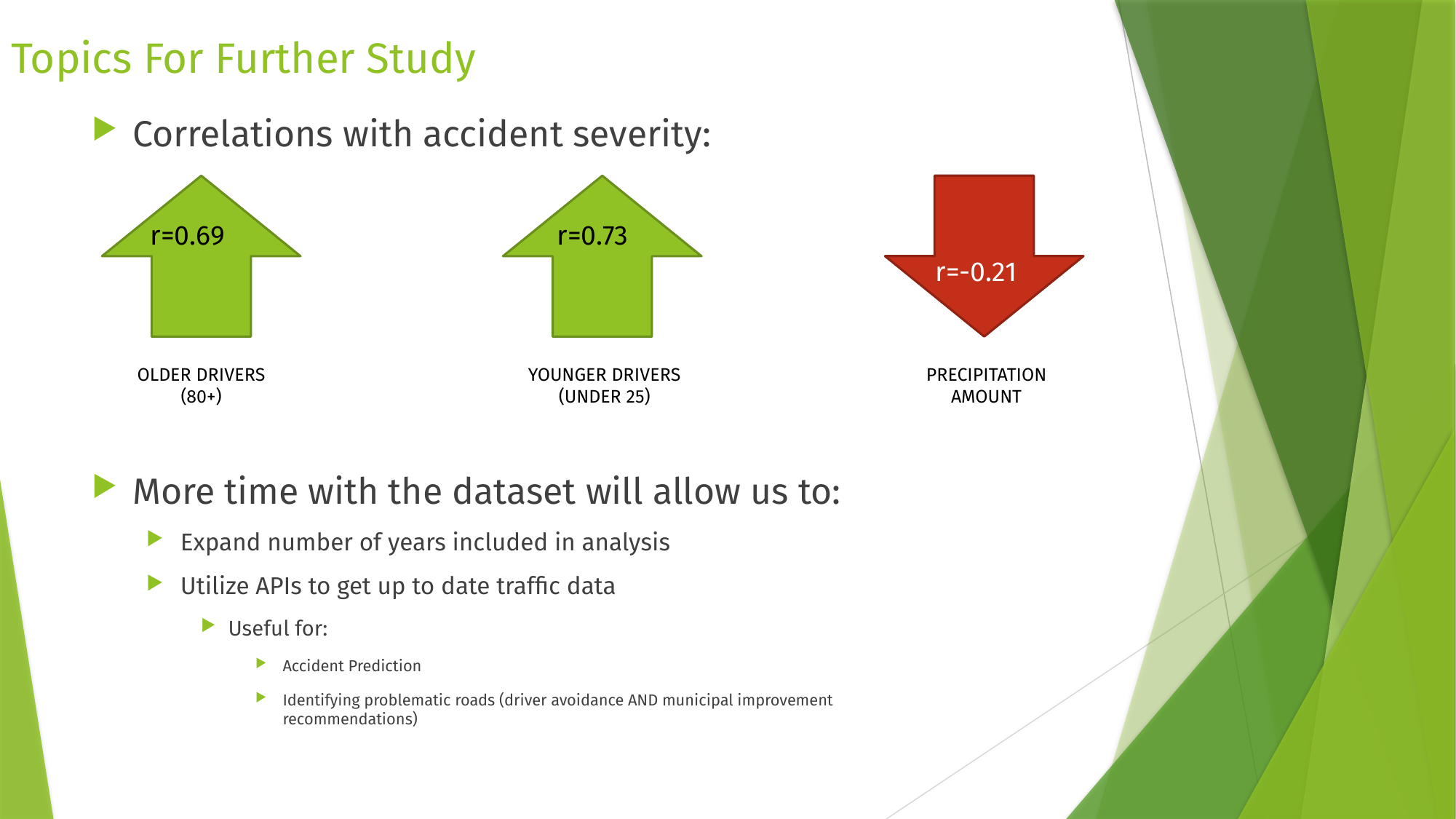

# Topics For Further Study
Correlations with accident severity:

r=-0.21
r=0.73
r=0.69
YOUNGER DRIVERS (UNDER 25)
PRECIPITATION AMOUNT
OLDER DRIVERS (80+)

More time with the dataset will allow us to:
Expand number of years included in analysis
Utilize APIs to get up to date traffic data
Useful for:
Accident Prediction
Identifying problematic roads (driver avoidance AND municipal improvement recommendations)